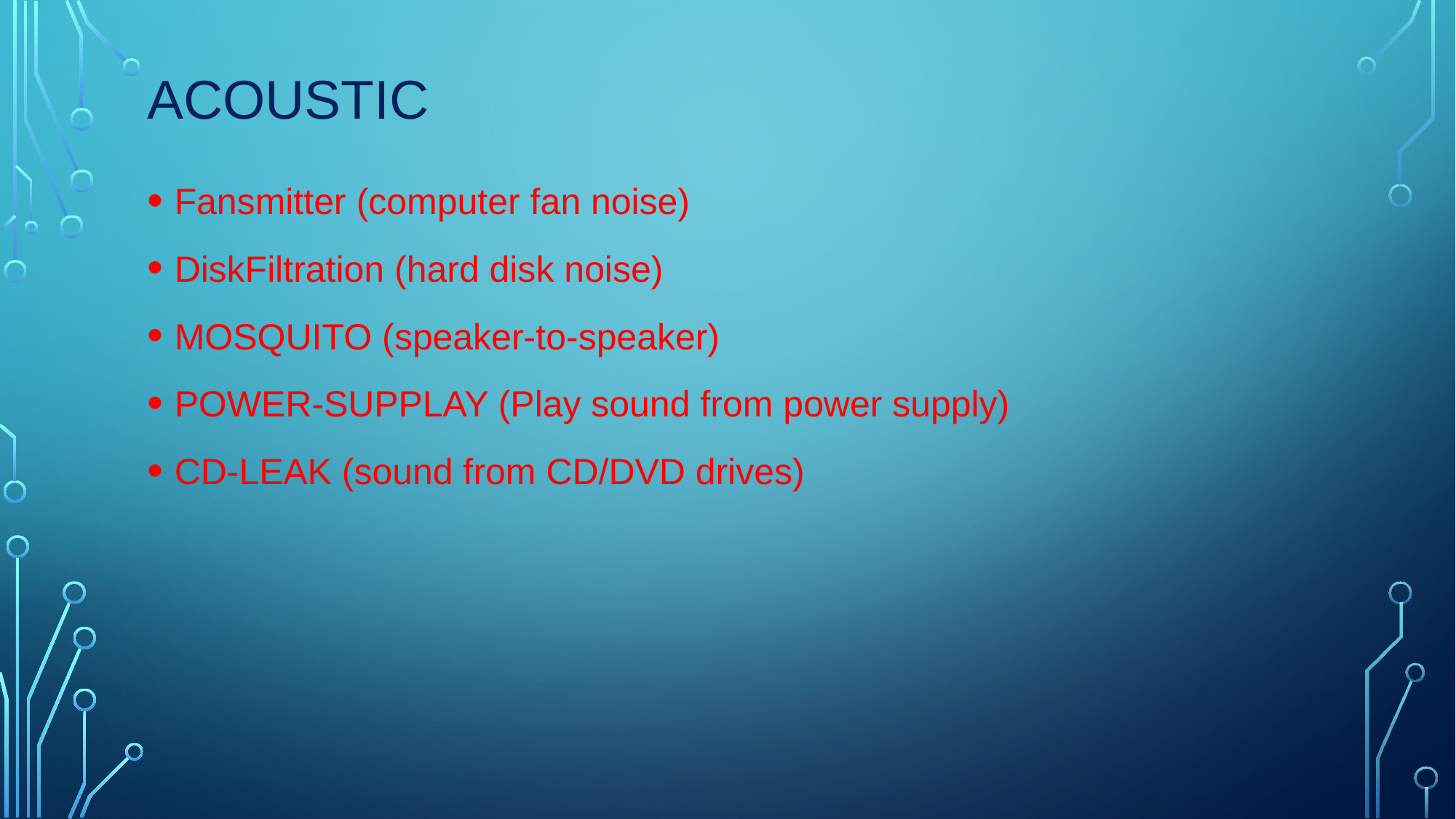

# Acoustic
Fansmitter (computer fan noise)
DiskFiltration (hard disk noise)
MOSQUITO (speaker-to-speaker)
POWER-SUPPLAY (Play sound from power supply)
CD-LEAK (sound from CD/DVD drives)